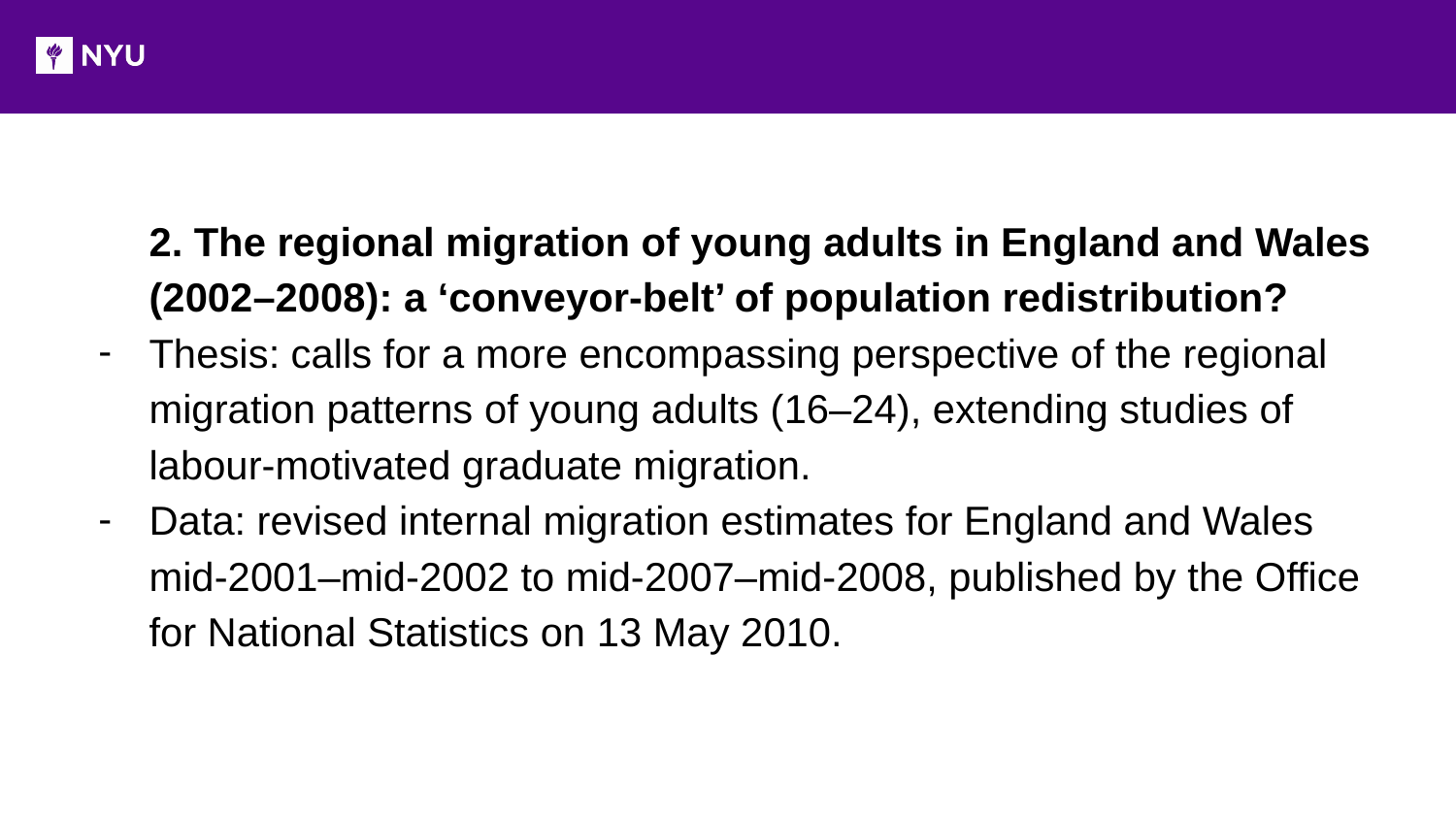

2. The regional migration of young adults in England and Wales (2002–2008): a ‘conveyor-belt’ of population redistribution?
Thesis: calls for a more encompassing perspective of the regional migration patterns of young adults (16–24), extending studies of labour-motivated graduate migration.
Data: revised internal migration estimates for England and Wales mid-2001–mid-2002 to mid-2007–mid-2008, published by the Office for National Statistics on 13 May 2010.